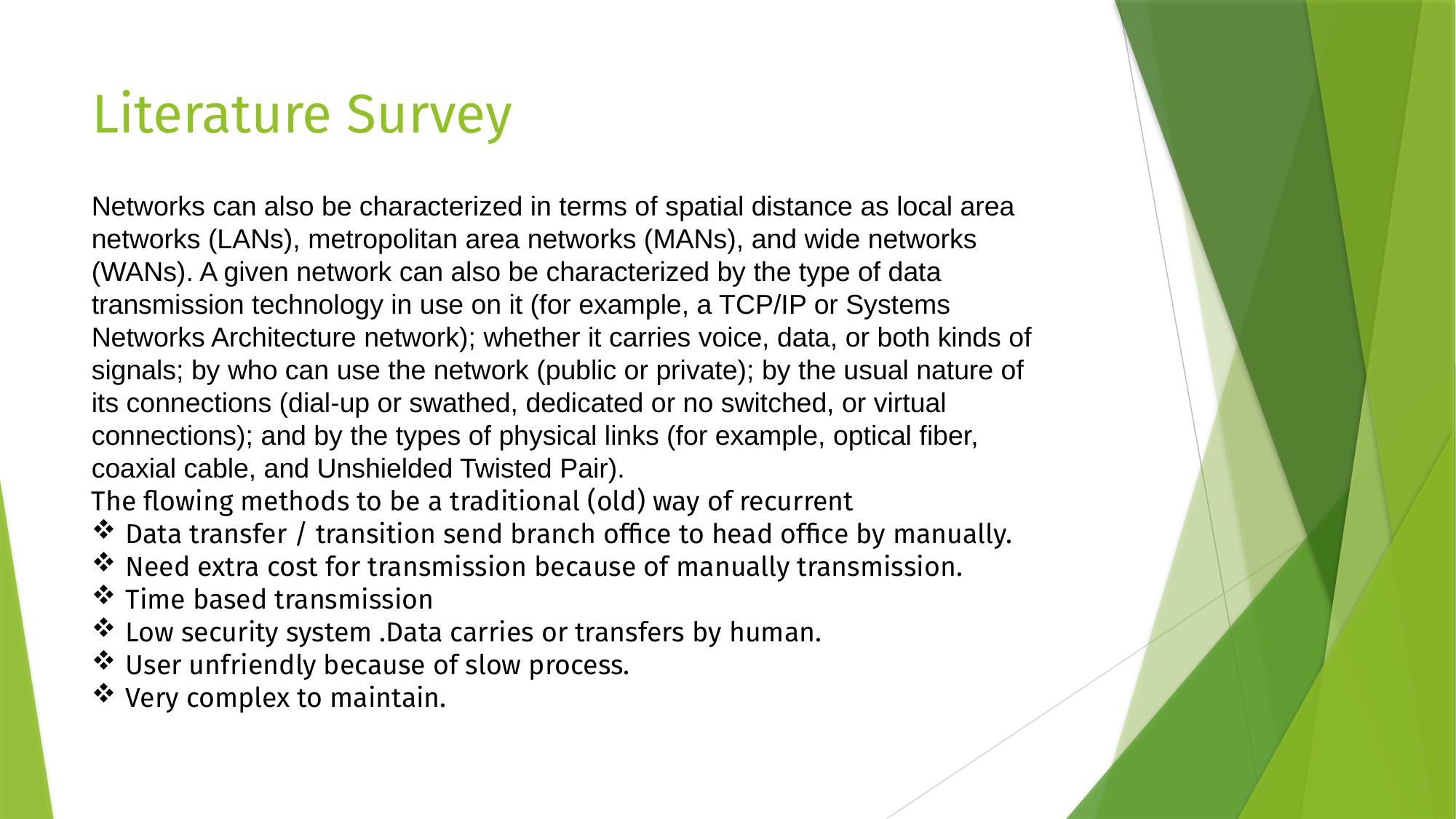

# Literature Survey
Networks can also be characterized in terms of spatial distance as local area networks (LANs), metropolitan area networks (MANs), and wide networks (WANs). A given network can also be characterized by the type of data transmission technology in use on it (for example, a TCP/IP or Systems Networks Architecture network); whether it carries voice, data, or both kinds of signals; by who can use the network (public or private); by the usual nature of its connections (dial-up or swathed, dedicated or no switched, or virtual connections); and by the types of physical links (for example, optical fiber, coaxial cable, and Unshielded Twisted Pair).
The flowing methods to be a traditional (old) way of recurrent
Data transfer / transition send branch office to head office by manually.
Need extra cost for transmission because of manually transmission.
Time based transmission
Low security system .Data carries or transfers by human.
User unfriendly because of slow process.
Very complex to maintain.